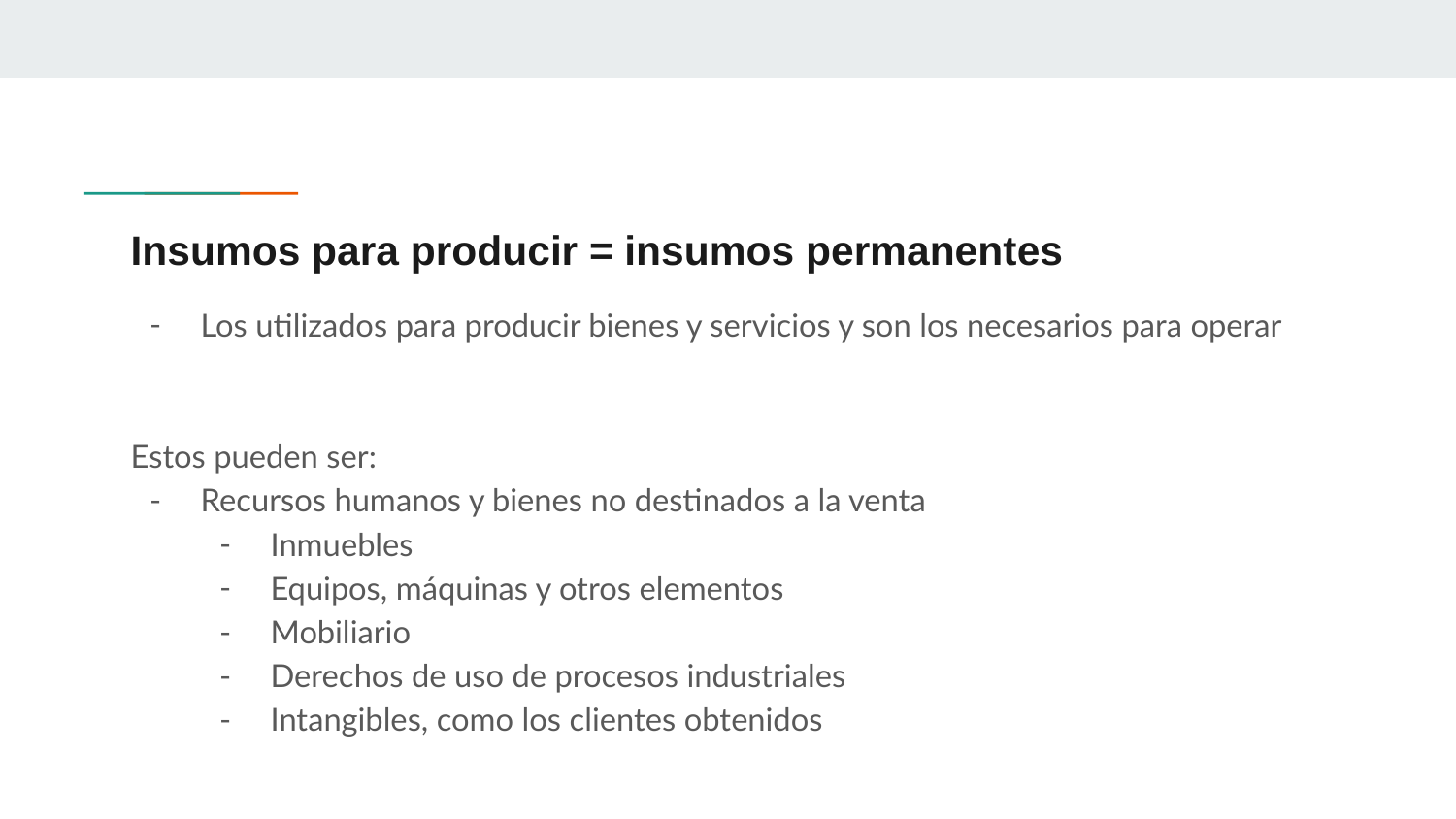

# Insumos para producir = insumos permanentes
Los utilizados para producir bienes y servicios y son los necesarios para operar

Estos pueden ser:
Recursos humanos y bienes no destinados a la venta
Inmuebles
Equipos, máquinas y otros elementos
Mobiliario
Derechos de uso de procesos industriales
Intangibles, como los clientes obtenidos